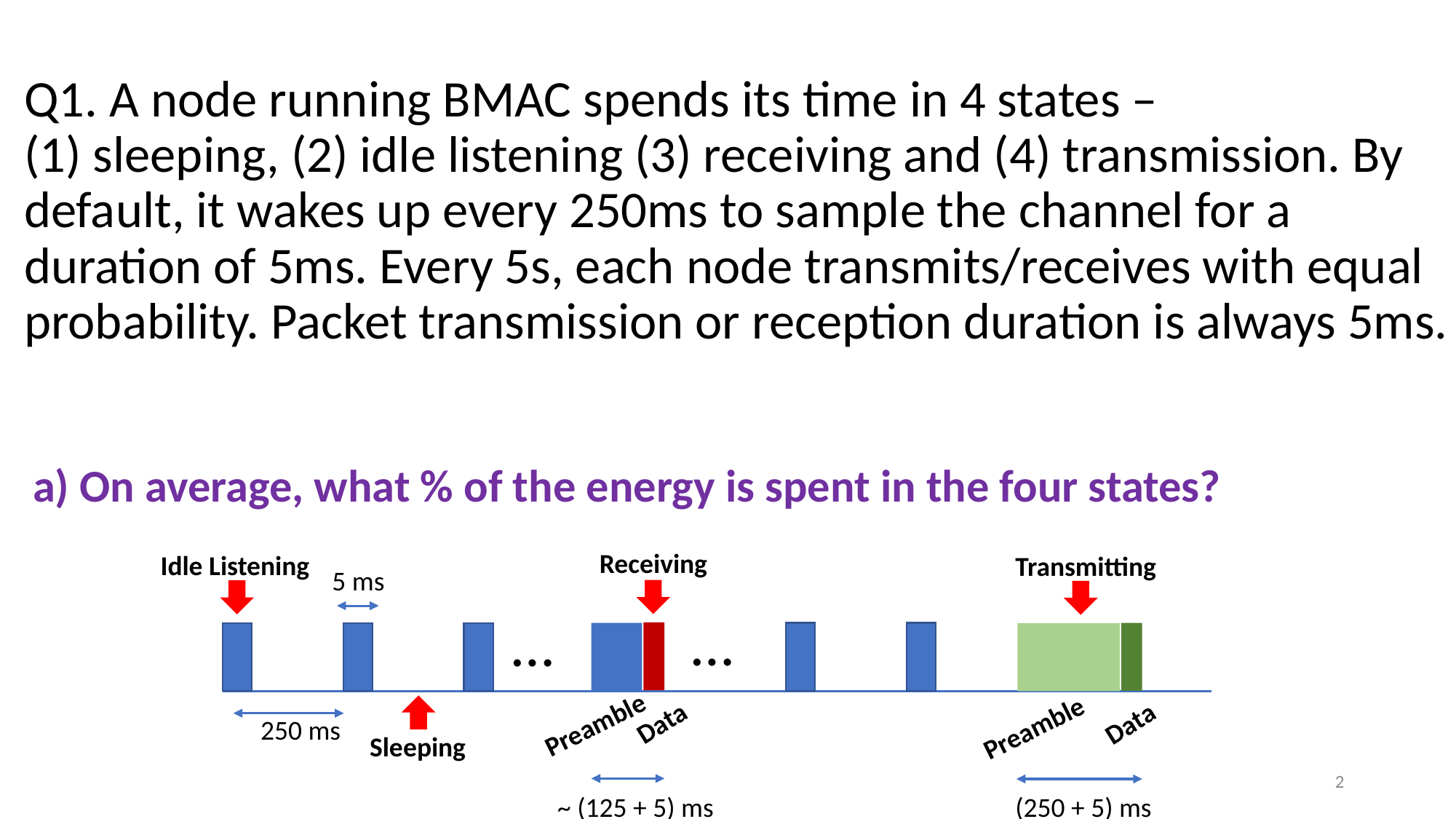

# Q1. A node running BMAC spends its time in 4 states – (1) sleeping, (2) idle listening (3) receiving and (4) transmission. By default, it wakes up every 250ms to sample the channel for a duration of 5ms. Every 5s, each node transmits/receives with equal probability. Packet transmission or reception duration is always 5ms.
a) On average, what % of the energy is spent in the four states?
Receiving
Idle Listening
Transmitting
5 ms

…
…

Data
Data
Preamble
Preamble
250 ms
Sleeping
2
(250 + 5) ms
~ (125 + 5) ms